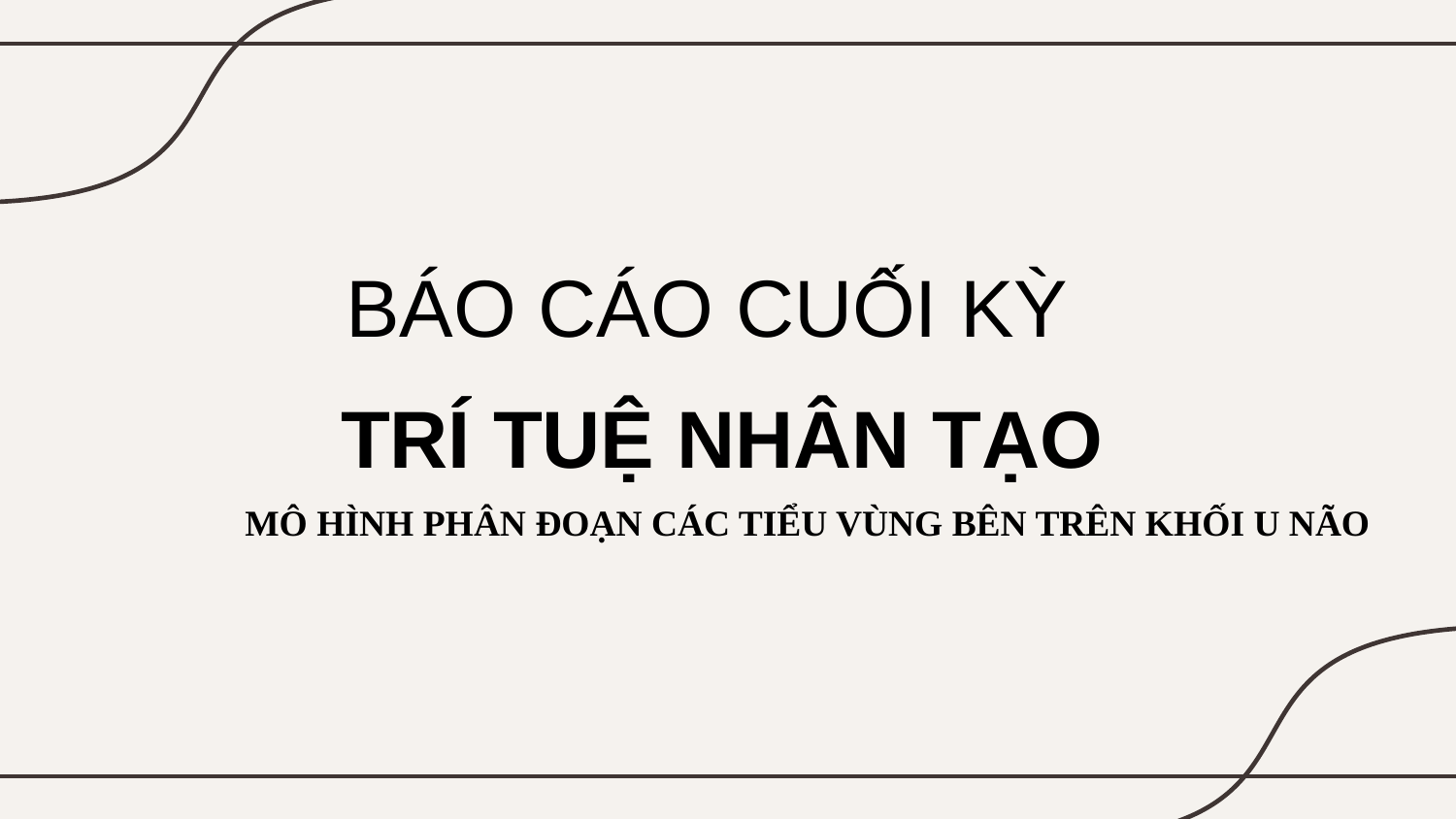

# BÁO CÁO CUỐI KỲ
TRÍ TUỆ NHÂN TẠO
MÔ HÌNH PHÂN ĐOẠN CÁC TIỂU VÙNG BÊN TRÊN KHỐI U NÃO